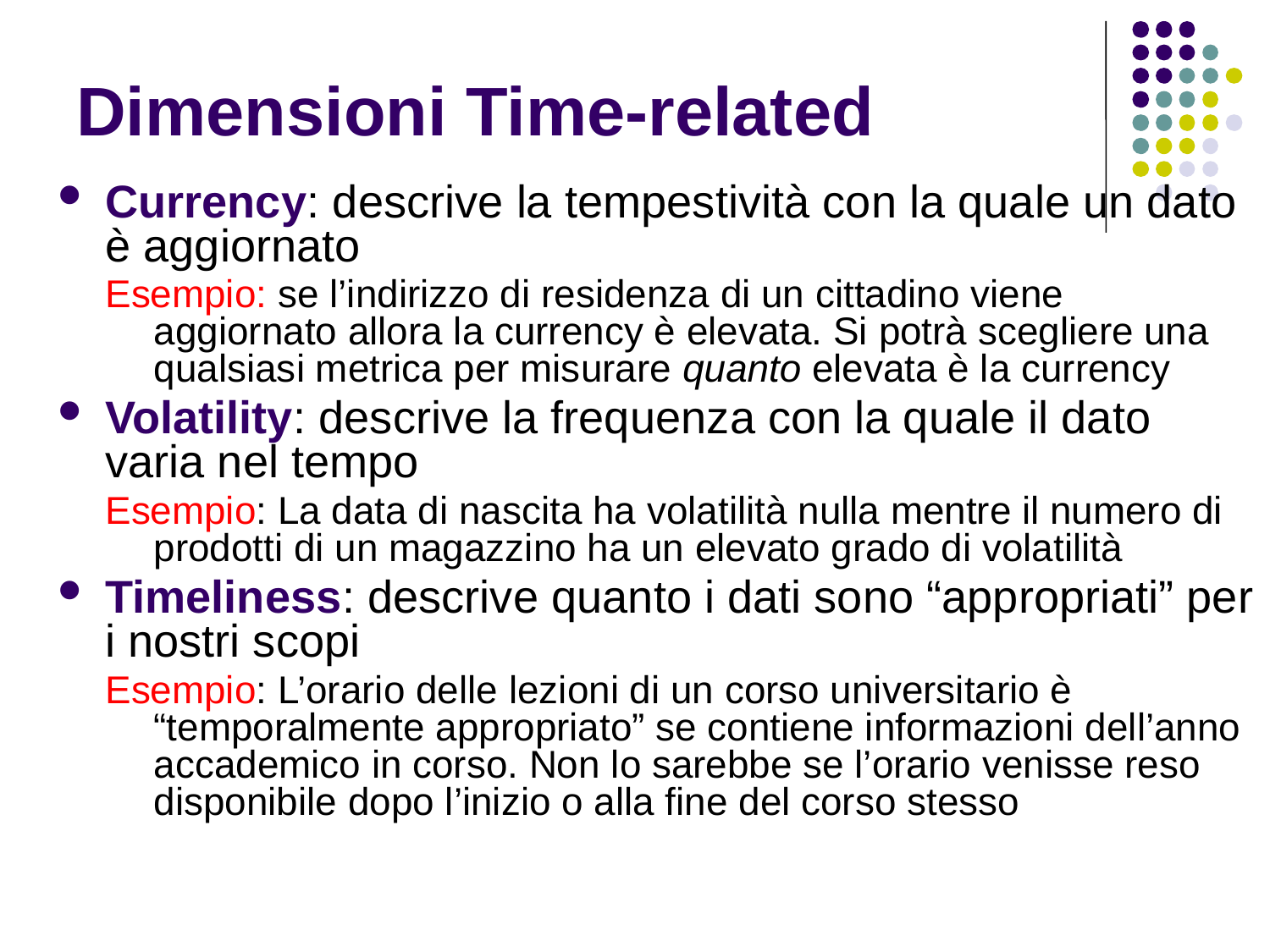

# Dimensioni Time-related
Currency: descrive la tempestività con la quale un dato è aggiornato
Esempio: se l’indirizzo di residenza di un cittadino viene  aggiornato allora la currency è elevata. Si potrà scegliere una qualsiasi metrica per misurare quanto elevata è la currency
Volatility: descrive la frequenza con la quale il dato varia nel tempo
Esempio: La data di nascita ha volatilità nulla mentre il numero di prodotti di un magazzino ha un elevato grado di volatilità
Timeliness: descrive quanto i dati sono “appropriati” per i nostri scopi
Esempio: L’orario delle lezioni di un corso universitario è “temporalmente appropriato” se contiene informazioni dell’anno accademico in corso. Non lo sarebbe se l’orario venisse reso disponibile dopo l’inizio o alla fine del corso stesso